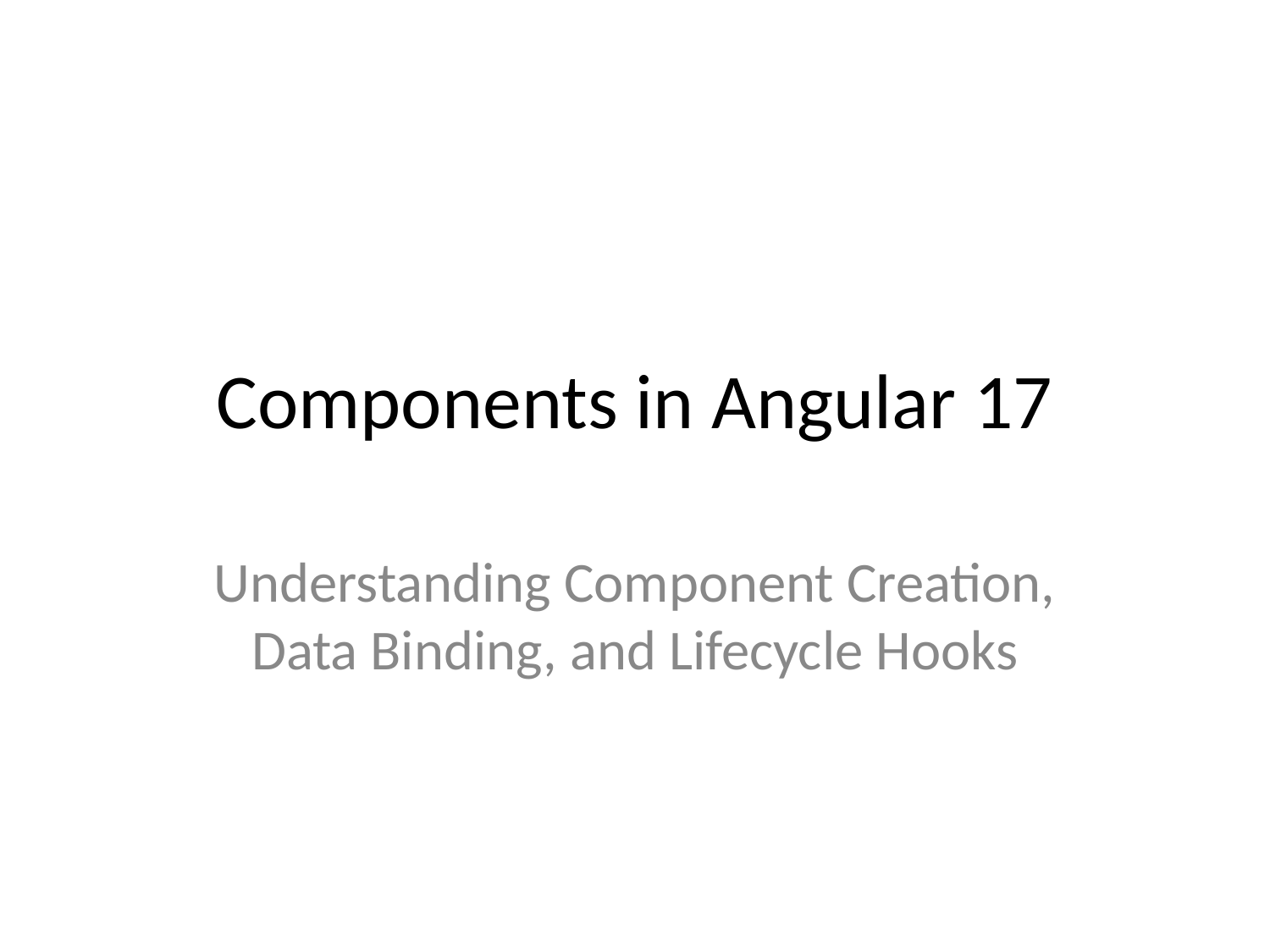

# Components in Angular 17
Understanding Component Creation, Data Binding, and Lifecycle Hooks